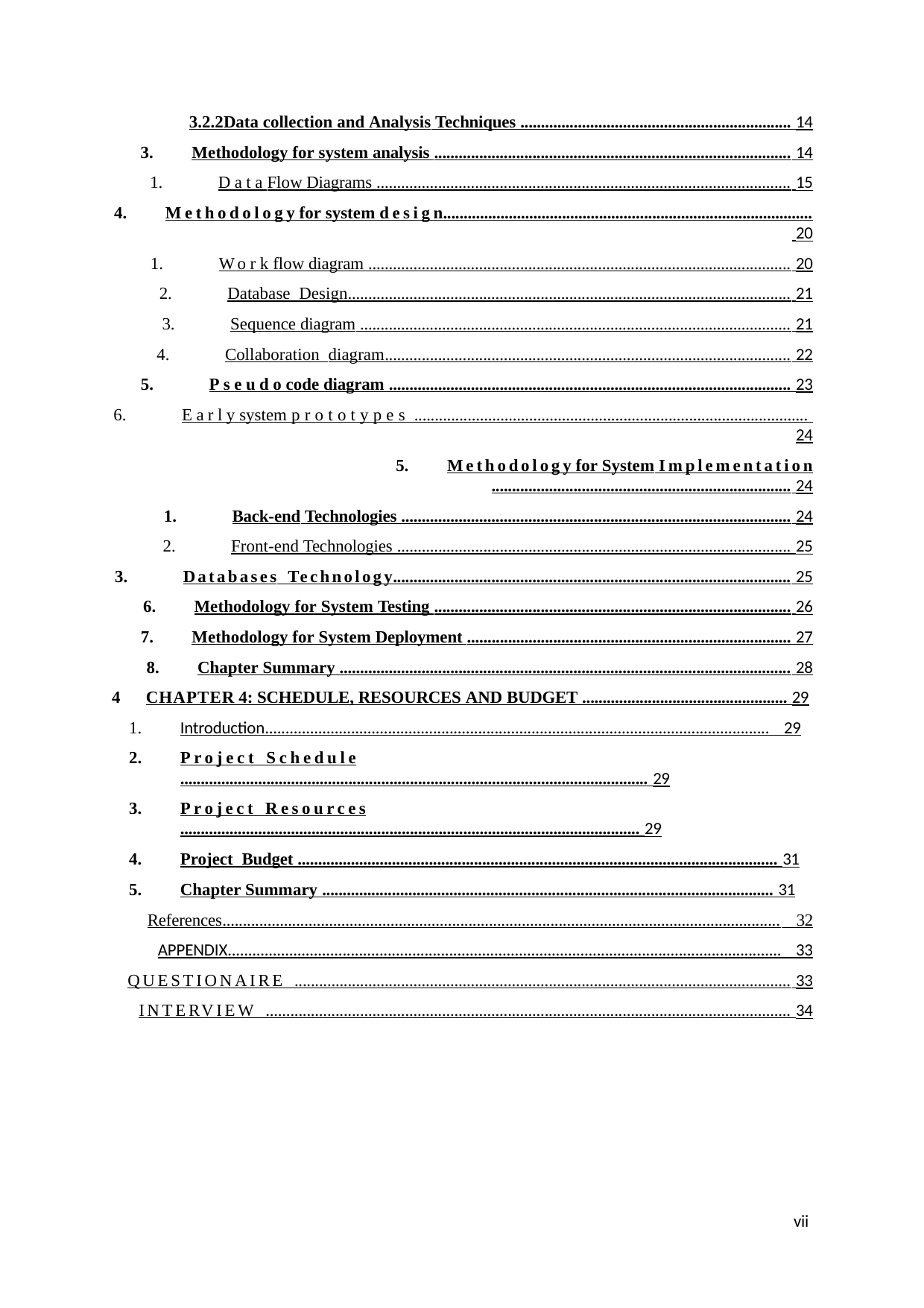

3.2.2	Data collection and Analysis Techniques .................................................................. 14
Methodology for system analysis ....................................................................................... 14
Data Flow Diagrams ..................................................................................................... 15
Methodology for system design.......................................................................................... 20
Work flow diagram ....................................................................................................... 20
Database  Design............................................................................................................ 21
Sequence diagram ......................................................................................................... 21
Collaboration  diagram................................................................................................... 22
Pseudo code diagram .................................................................................................. 23
Early system prototypes ................................................................................................ 24
Methodology for System Implementation......................................................................... 24
Back-end Technologies ............................................................................................... 24
Front-end Technologies ................................................................................................ 25
Databases  Technology................................................................................................. 25
Methodology for System Testing ....................................................................................... 26
Methodology for System Deployment ............................................................................... 27
Chapter Summary .............................................................................................................. 28
CHAPTER 4: SCHEDULE, RESOURCES AND BUDGET .................................................. 29
Introduction...........................................................................................................................  29
Project  Schedule.................................................................................................................. 29
Project  Resources................................................................................................................ 29
Project  Budget ..................................................................................................................... 31
Chapter Summary .............................................................................................................. 31
References........................................................................................................................................  32
APPENDIX.......................................................................................................................................  33
QUESTIONAIRE  ......................................................................................................................... 33
INTERVIEW  ................................................................................................................................ 34
vii